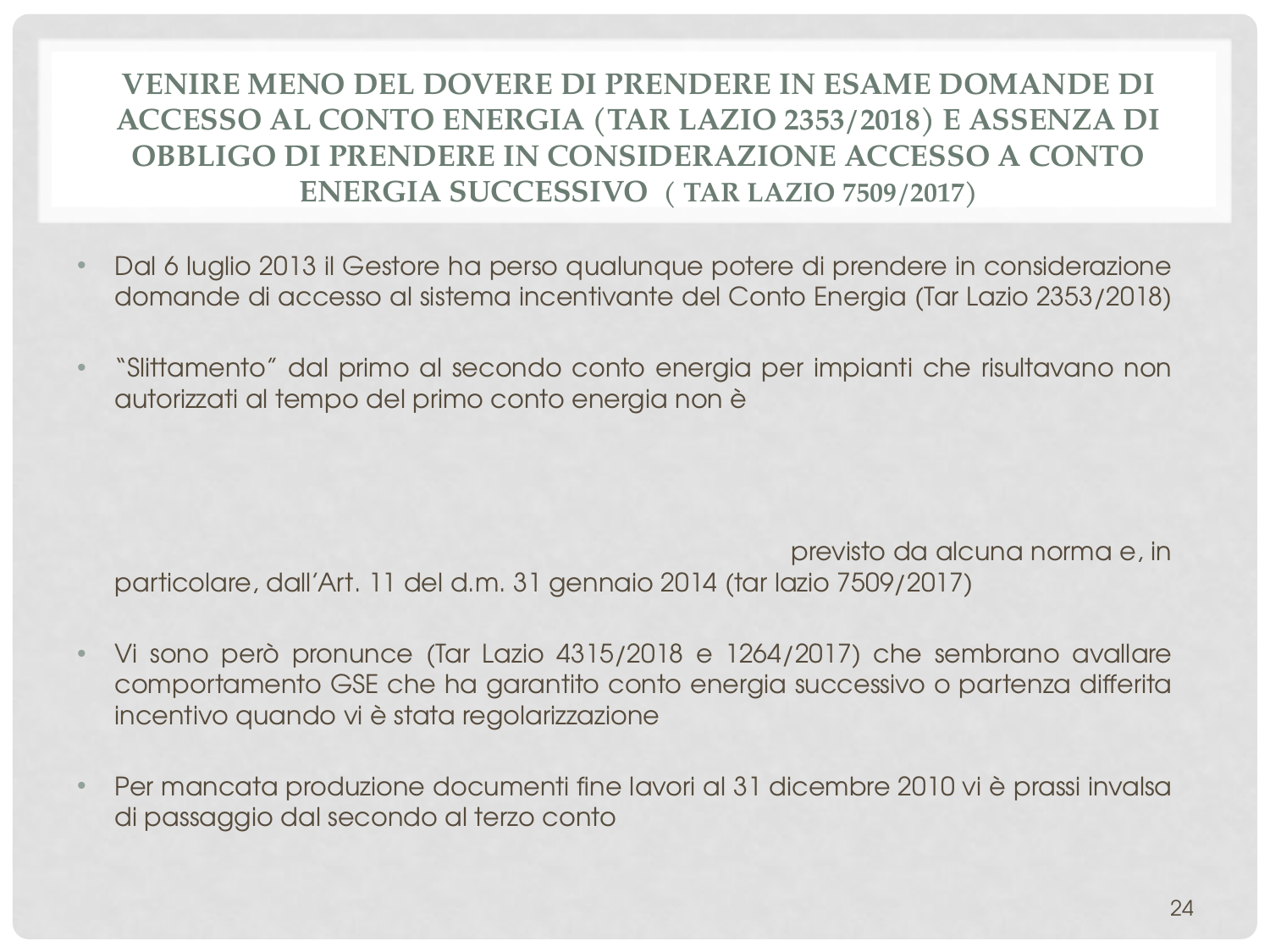

# VENIRE MENO DEL DOVERE DI PRENDERE IN ESAME DOMANDE DI ACCESSO AL CONTO ENERGIA (TAR LAZIO 2353/2018) E ASSENZA DI OBBLIGO DI PRENDERE IN CONSIDERAZIONE ACCESSO A CONTO ENERGIA SUCCESSIVO  ( tar lazio 7509/2017)
Dal 6 luglio 2013 il Gestore ha perso qualunque potere di prendere in considerazione domande di accesso al sistema incentivante del Conto Energia (Tar Lazio 2353/2018)

“Slittamento” dal primo al secondo conto energia per impianti che risultavano non autorizzati al tempo del primo conto energia non è                                                                                                                                                                                                                                                                                                                                                                                                                                                                                                                                                                                                                                                                                                                                                                      previsto da alcuna norma e, in particolare, dall’Art. 11 del d.m. 31 gennaio 2014 (tar lazio 7509/2017)

Vi sono però pronunce (Tar Lazio 4315/2018 e 1264/2017) che sembrano avallare comportamento GSE che ha garantito conto energia successivo o partenza differita incentivo quando vi è stata regolarizzazione

Per mancata produzione documenti fine lavori al 31 dicembre 2010 vi è prassi invalsa di passaggio dal secondo al terzo conto

24